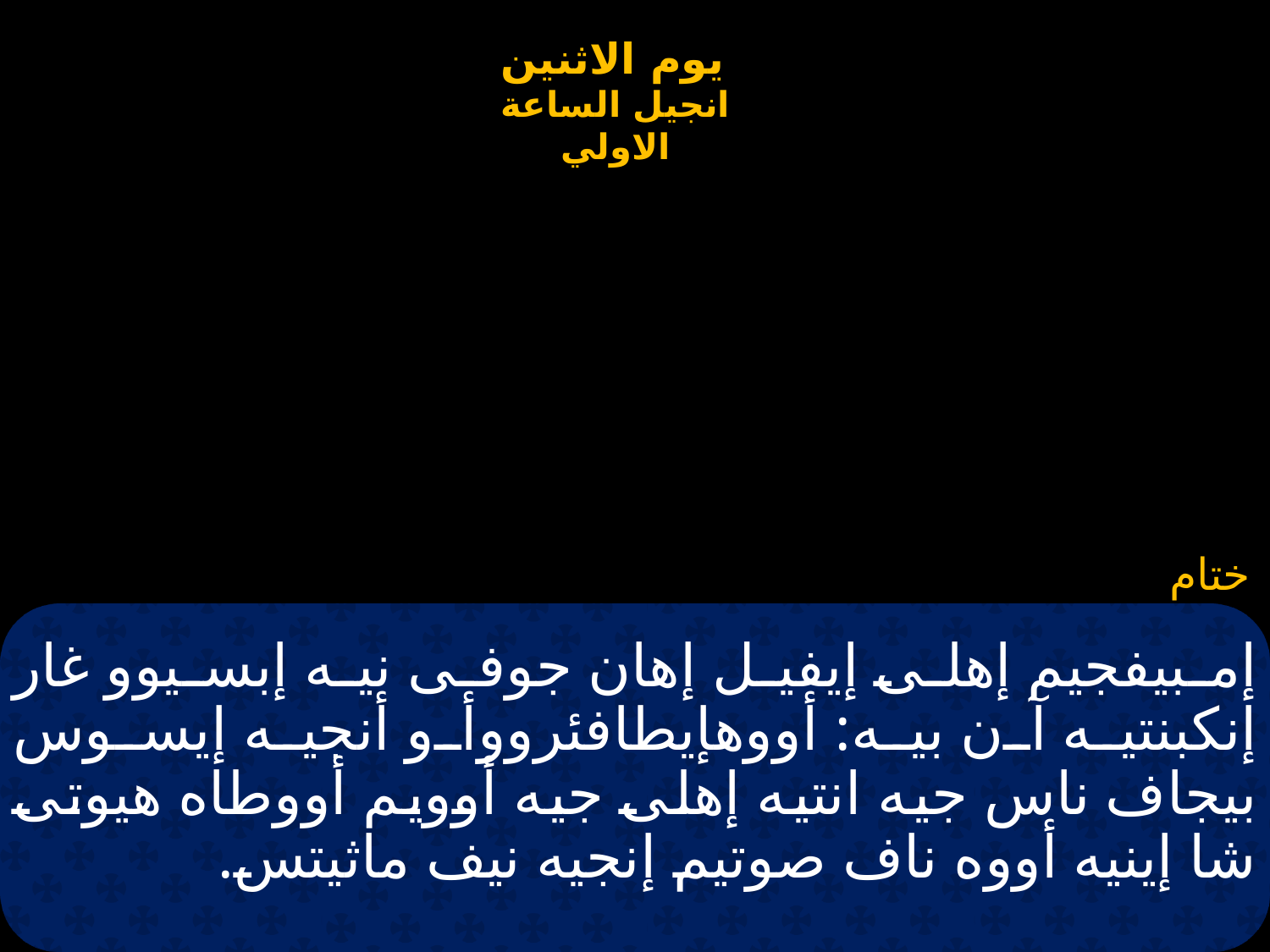

# إمبيفجيم إهلى إيفيل إهان جوفى نيه إبسيوو غار إنكبنتيه آن بيه: أووهإيطافئرووأو أنجيه إيسوس بيجاف ناس جيه انتيه إهلى جيه أوويم أووطاه هيوتى شا إينيه أووه ناف صوتيم إنجيه نيف ماثيتس.